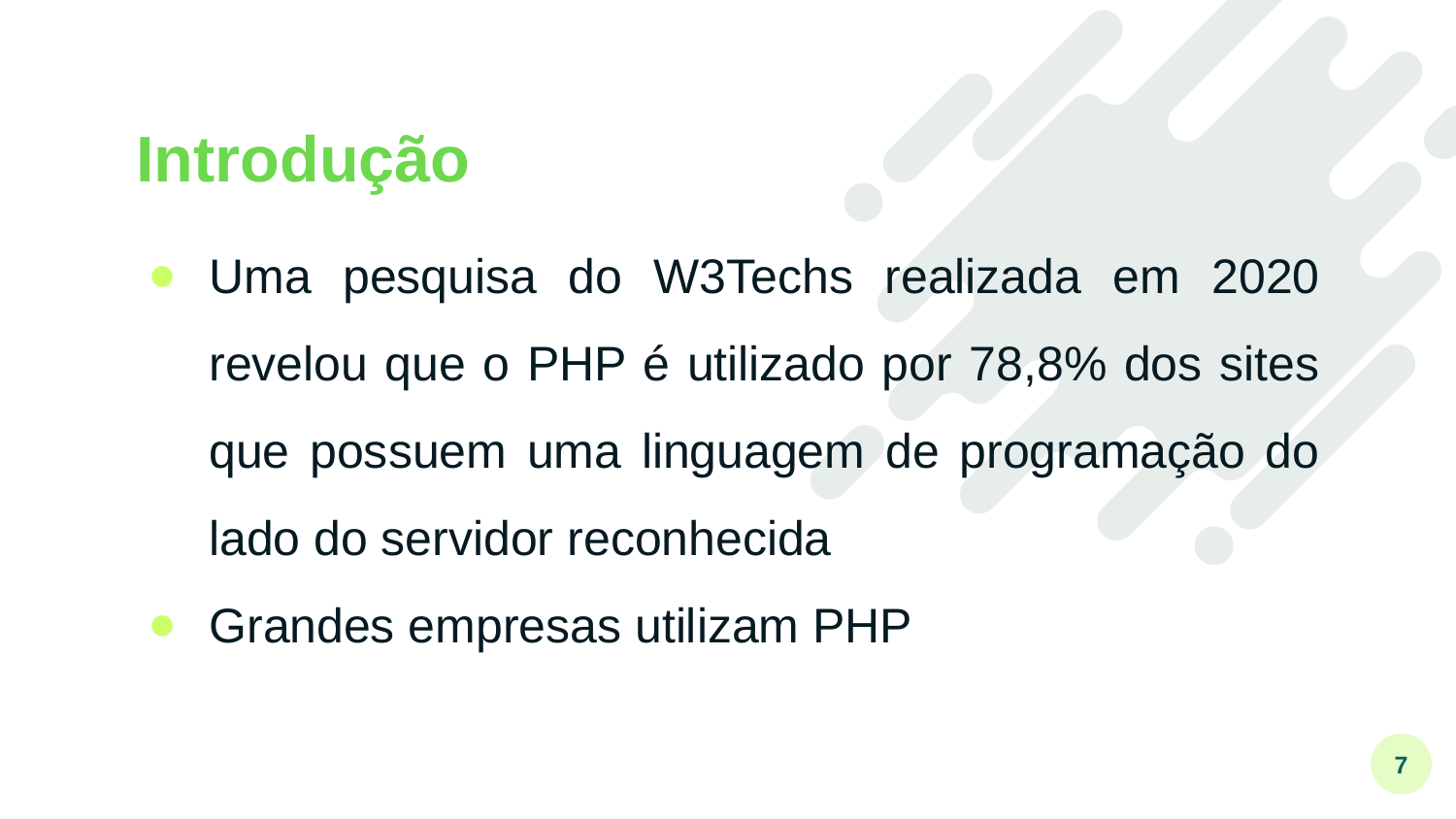

# Introdução
Uma pesquisa do W3Techs realizada em 2020 revelou que o PHP é utilizado por 78,8% dos sites que possuem uma linguagem de programação do lado do servidor reconhecida
Grandes empresas utilizam PHP
7